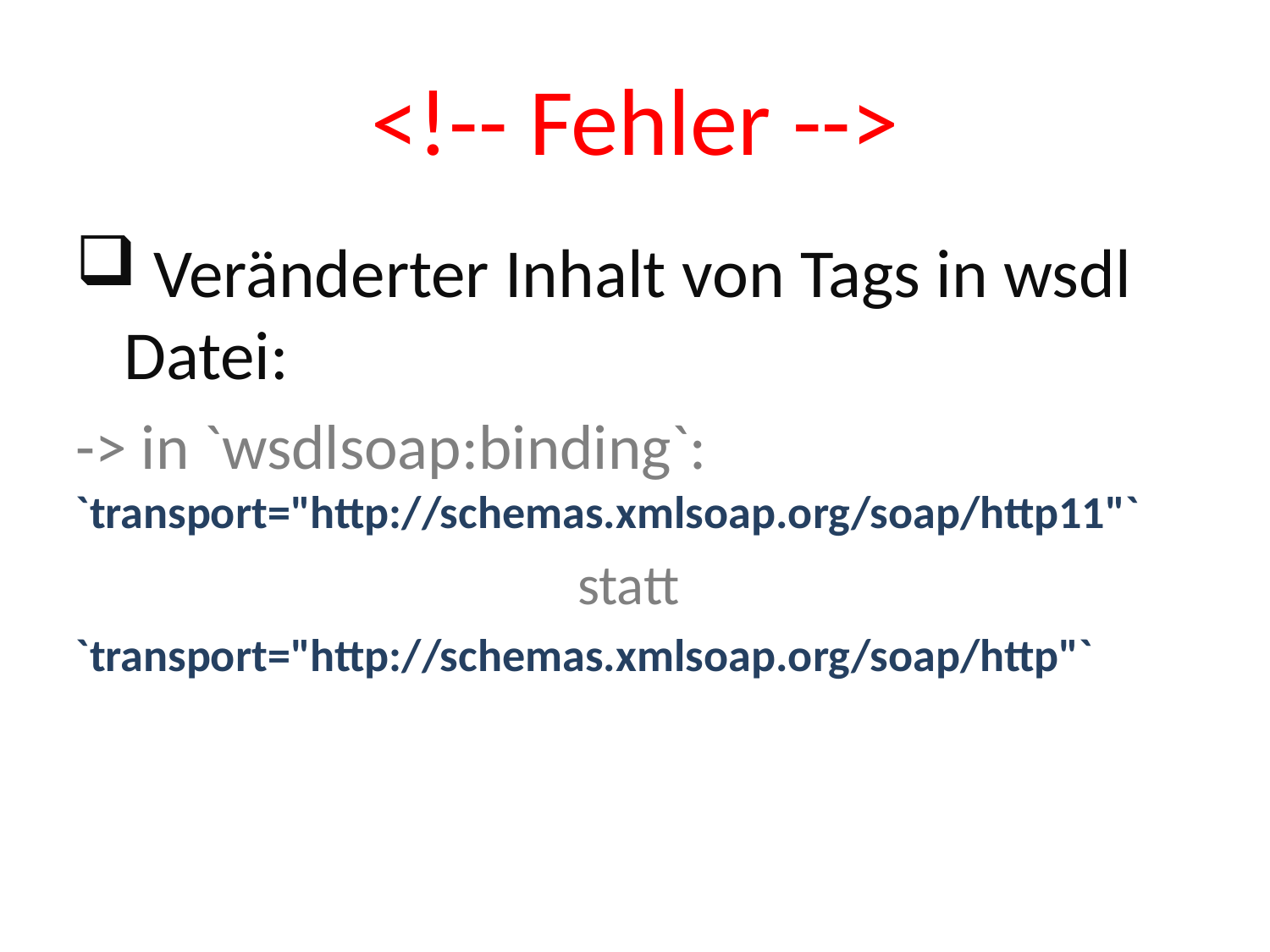

<!-- Fehler -->
 Veränderter Inhalt von Tags in wsdl Datei:
-> in `wsdlsoap:binding`:    `transport="http://schemas.xmlsoap.org/soap/http11"`
statt
`transport="http://schemas.xmlsoap.org/soap/http"`